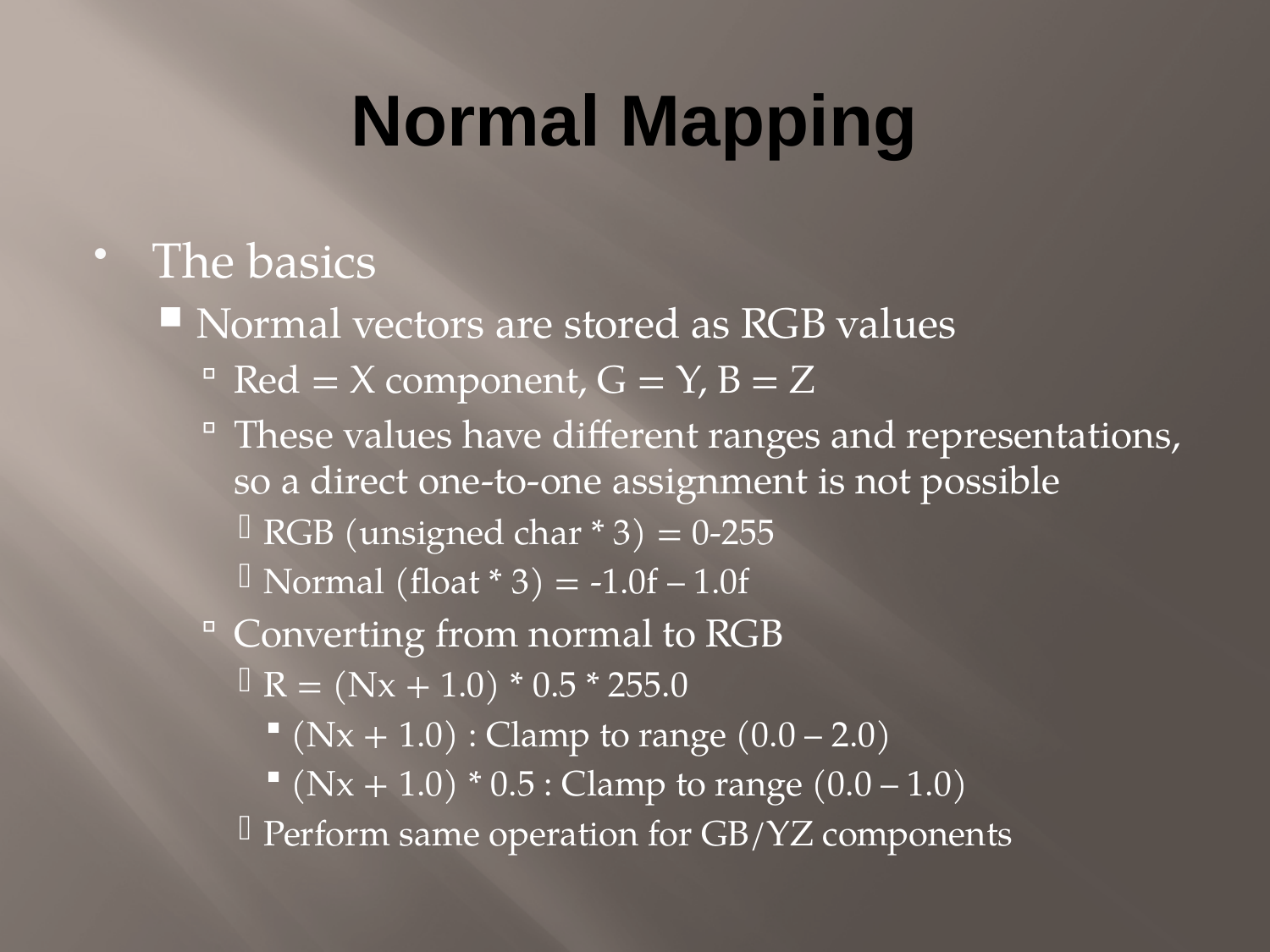

# Normal Mapping
The basics
Normal vectors are stored as RGB values
Red = X component, G = Y, B = Z
These values have different ranges and representations, so a direct one-to-one assignment is not possible
RGB (unsigned char * 3) = 0-255
Normal (float * 3) = -1.0f – 1.0f
Converting from normal to RGB
R = (Nx + 1.0) * 0.5 * 255.0
(Nx + 1.0) : Clamp to range (0.0 – 2.0)
(Nx + 1.0) * 0.5 : Clamp to range (0.0 – 1.0)
Perform same operation for GB/YZ components